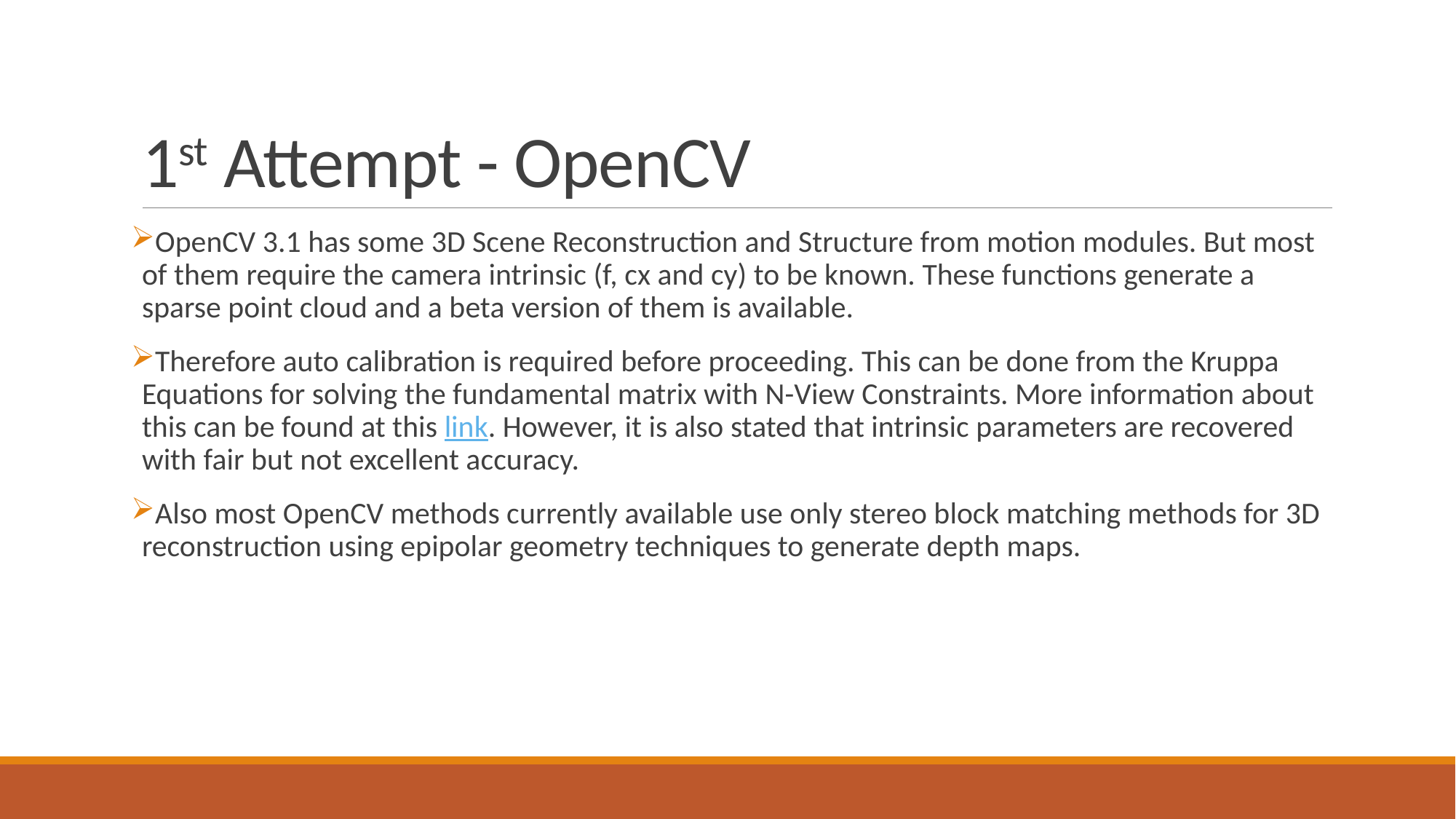

# 1st Attempt - OpenCV
OpenCV 3.1 has some 3D Scene Reconstruction and Structure from motion modules. But most of them require the camera intrinsic (f, cx and cy) to be known. These functions generate a sparse point cloud and a beta version of them is available.
Therefore auto calibration is required before proceeding. This can be done from the Kruppa Equations for solving the fundamental matrix with N-View Constraints. More information about this can be found at this link. However, it is also stated that intrinsic parameters are recovered with fair but not excellent accuracy.
Also most OpenCV methods currently available use only stereo block matching methods for 3D reconstruction using epipolar geometry techniques to generate depth maps.